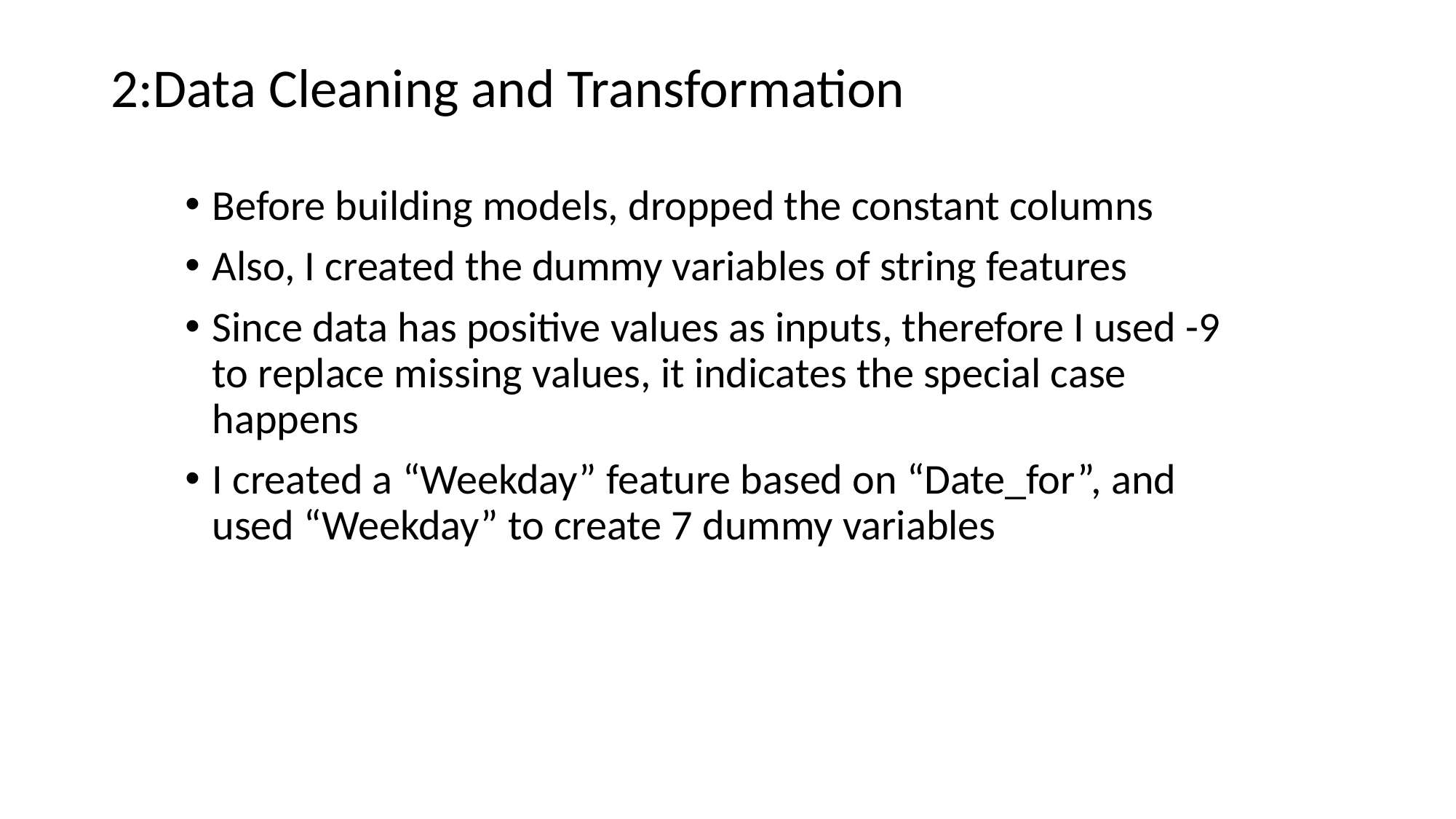

# 2:Data Cleaning and Transformation
Before building models, dropped the constant columns
Also, I created the dummy variables of string features
Since data has positive values as inputs, therefore I used -9 to replace missing values, it indicates the special case happens
I created a “Weekday” feature based on “Date_for”, and used “Weekday” to create 7 dummy variables